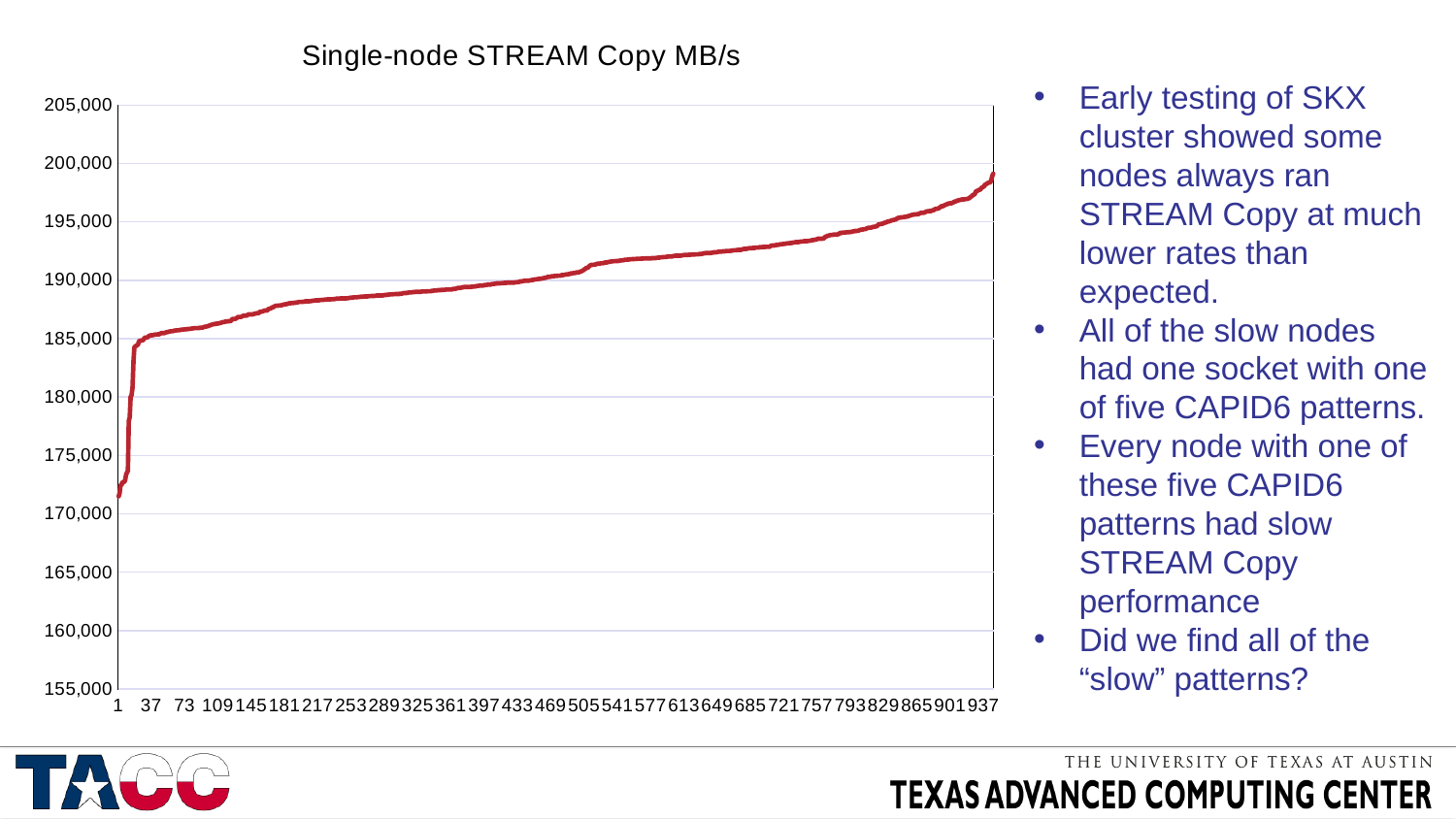

### Chart: Single-node STREAM Copy MB/s

| Category | Copy MB/s |
|---|---|
Early testing of SKX cluster showed some nodes always ran STREAM Copy at much lower rates than expected.
All of the slow nodes had one socket with one of five CAPID6 patterns.
Every node with one of these five CAPID6 patterns had slow STREAM Copy performance
Did we find all of the “slow” patterns?